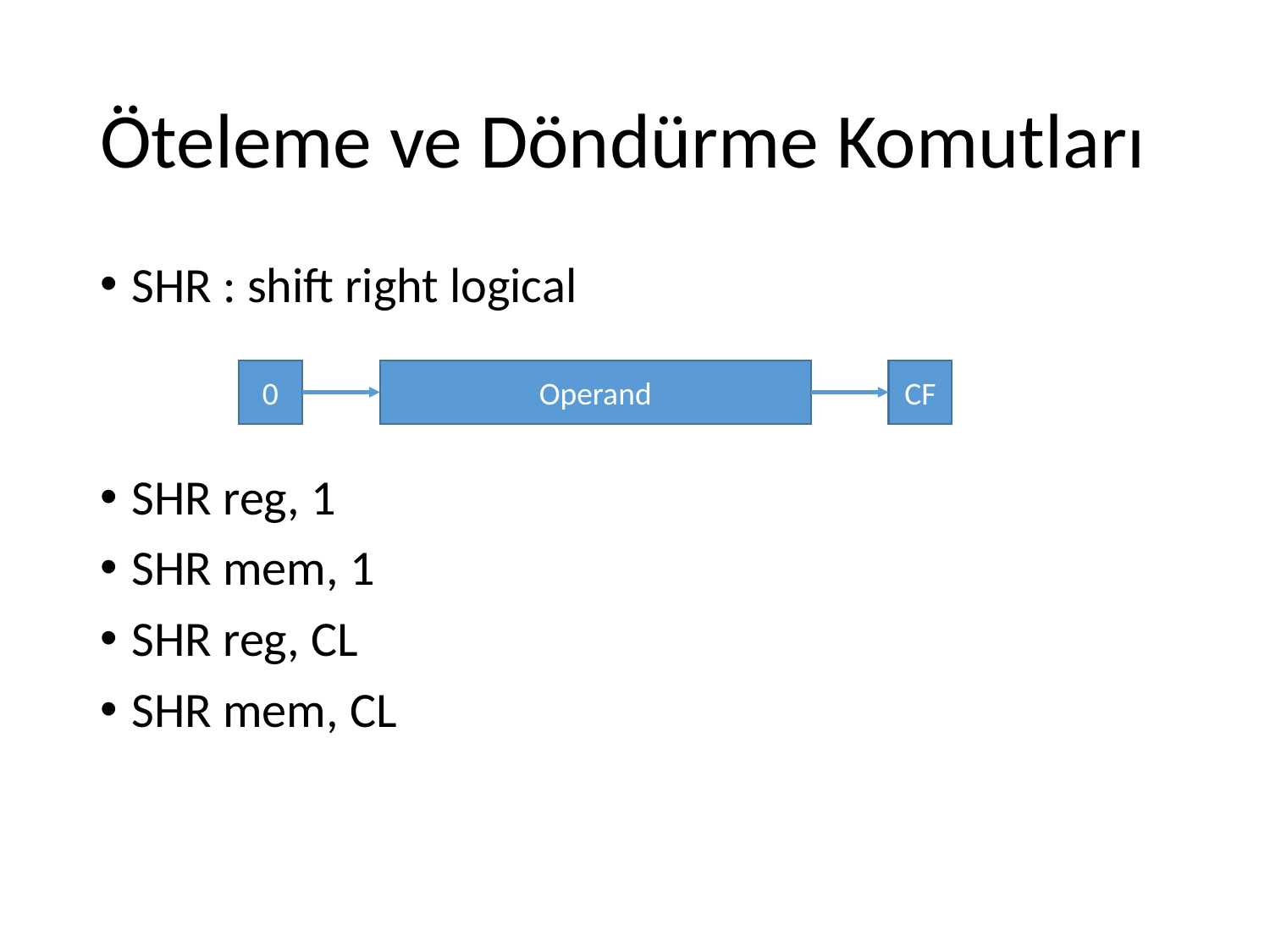

# Öteleme ve Döndürme Komutları
SHR : shift right logical

SHR reg, 1
SHR mem, 1
SHR reg, CL
SHR mem, CL
0
Operand
CF